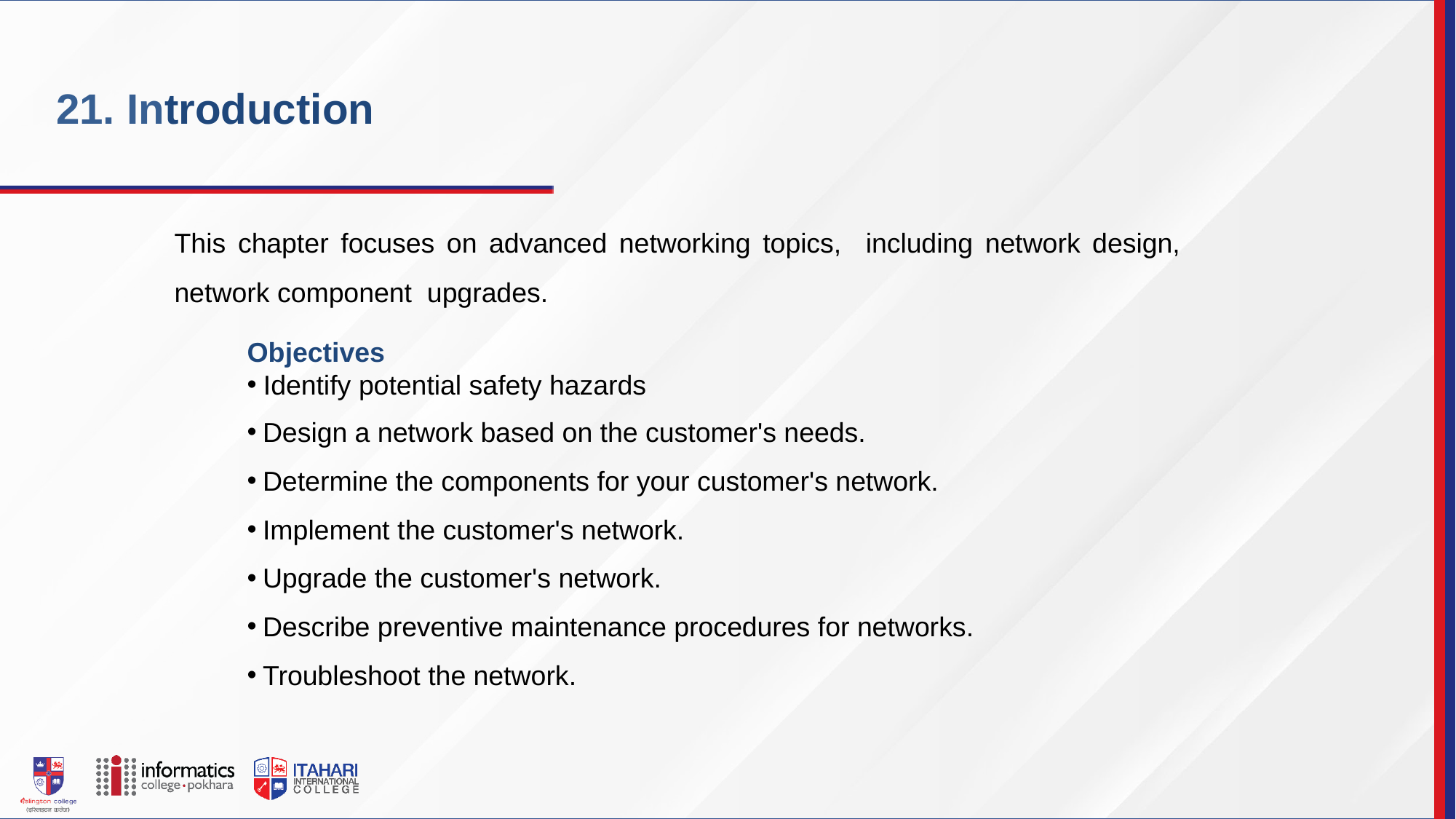

# 21. Introduction
This chapter focuses on advanced networking topics,  including network design, network component  upgrades.
Objectives
Identify potential safety hazards
Design a network based on the customer's needs.
Determine the components for your customer's network.
Implement the customer's network.
Upgrade the customer's network.
Describe preventive maintenance procedures for networks.
Troubleshoot the network.